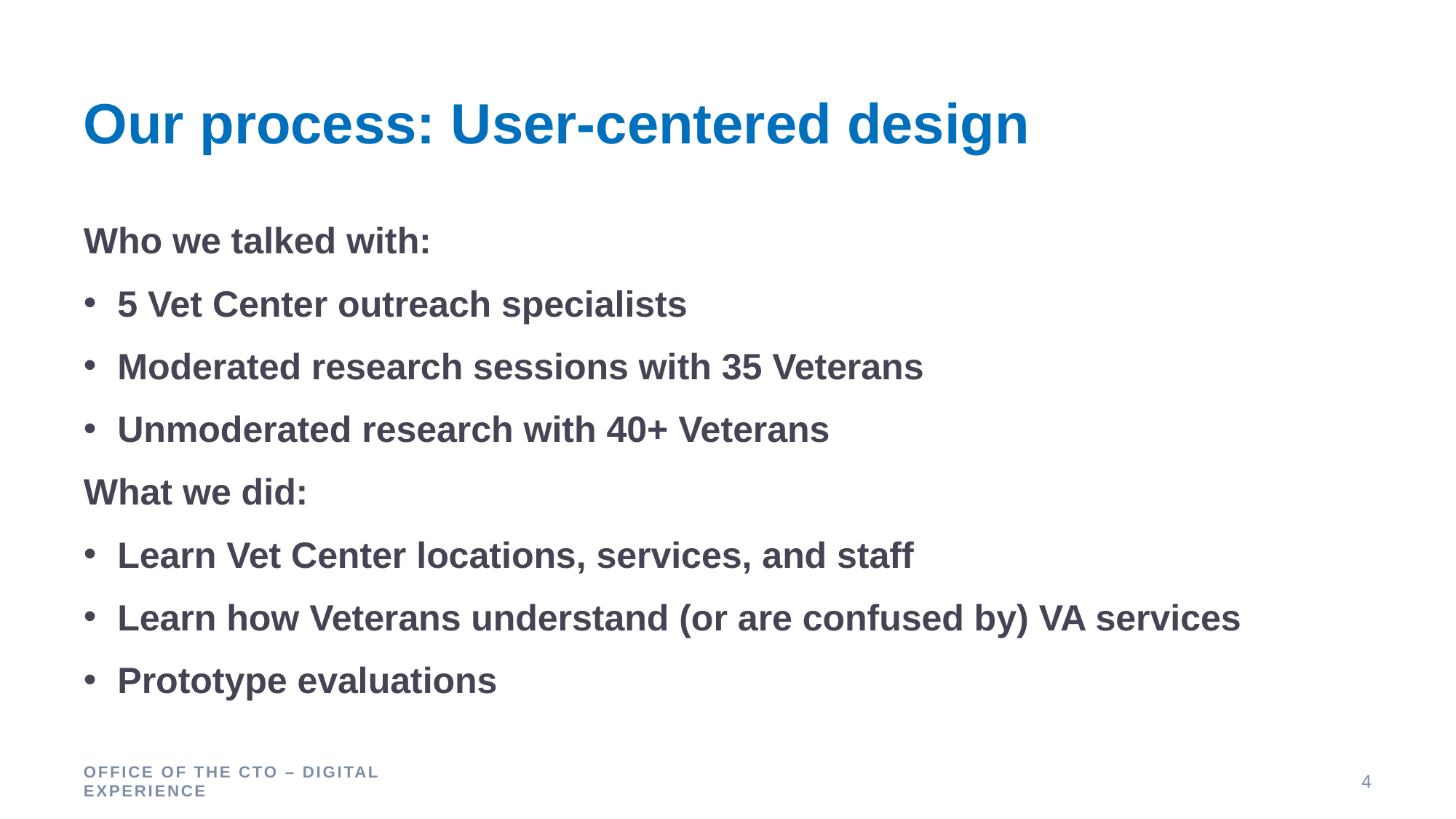

# Our process: User-centered design
Who we talked with:
5 Vet Center outreach specialists
Moderated research sessions with 35 Veterans
Unmoderated research with 40+ Veterans
What we did:
Learn Vet Center locations, services, and staff
Learn how Veterans understand (or are confused by) VA services
Prototype evaluations
OFFICE OF THE CTO – DIGITAL EXPERIENCE

4